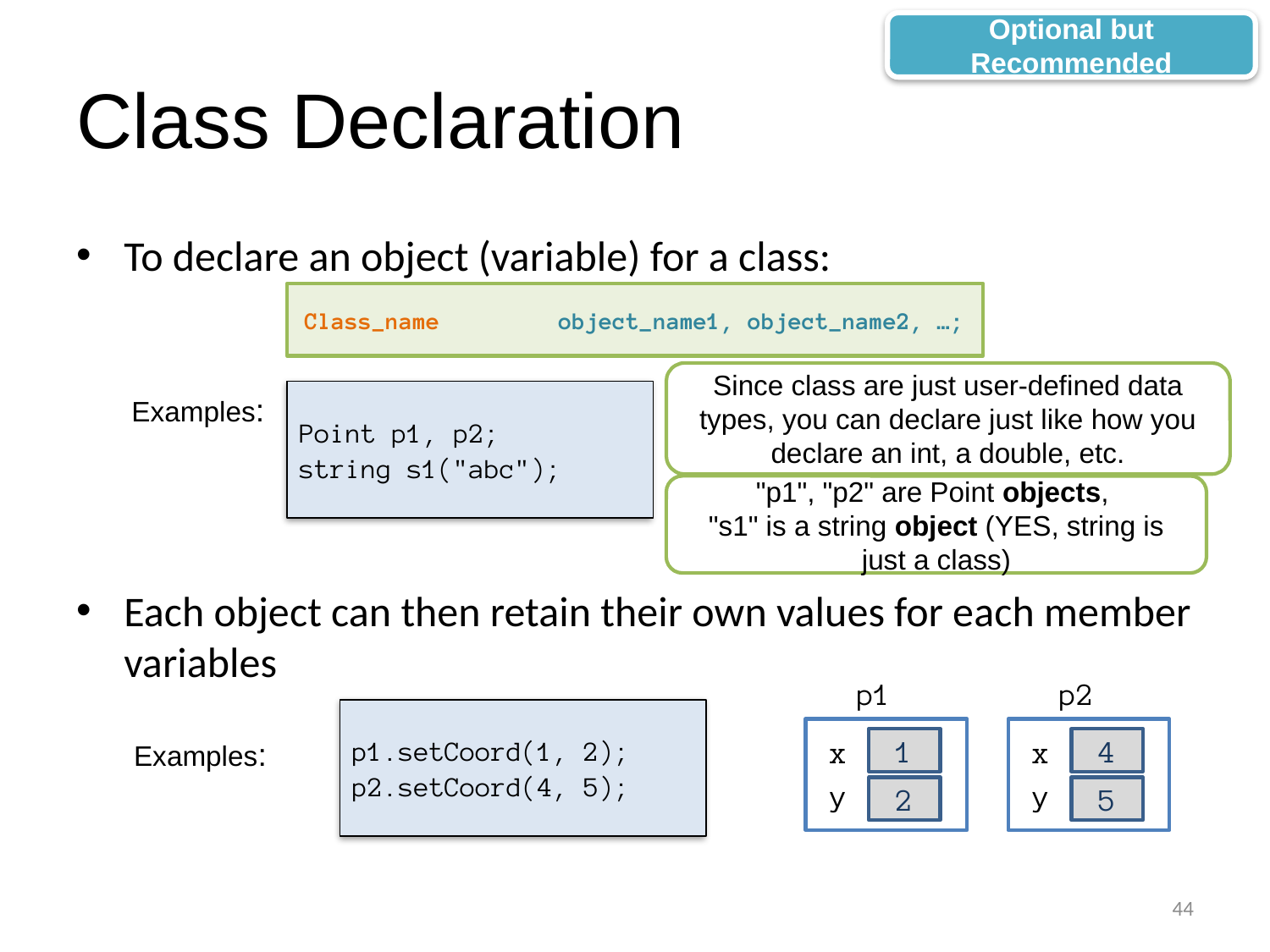

Optional but Recommended
# Class Declaration
To declare an object (variable) for a class:

Each object can then retain their own values for each member variables
Class_name	object_name1, object_name2, …;
Since class are just user-defined data types, you can declare just like how you declare an int, a double, etc.
Point p1, p2;
string s1("abc");
Examples:
"p1", "p2" are Point objects,
"s1" is a string object (YES, string is just a class)
p1
p2
p1.setCoord(1, 2);
p2.setCoord(4, 5);

x
x
Examples:
1
4
y
y
2
5
44